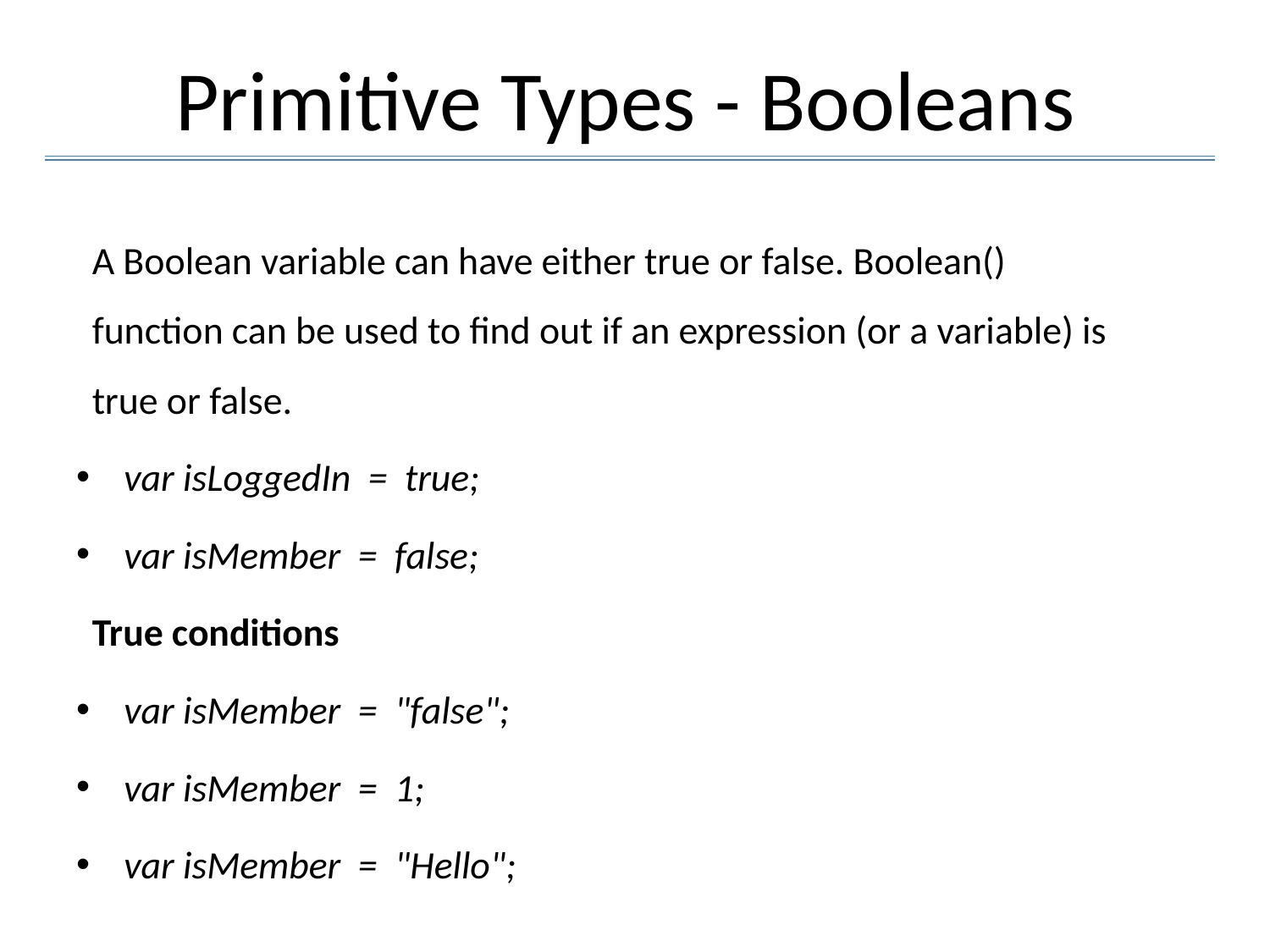

# Primitive Types - Booleans
A Boolean variable can have either true or false. Boolean() function can be used to find out if an expression (or a variable) is true or false.
var isLoggedIn  =  true;
var isMember  =  false;
True conditions
var isMember  =  "false";
var isMember  =  1;
var isMember  =  "Hello";